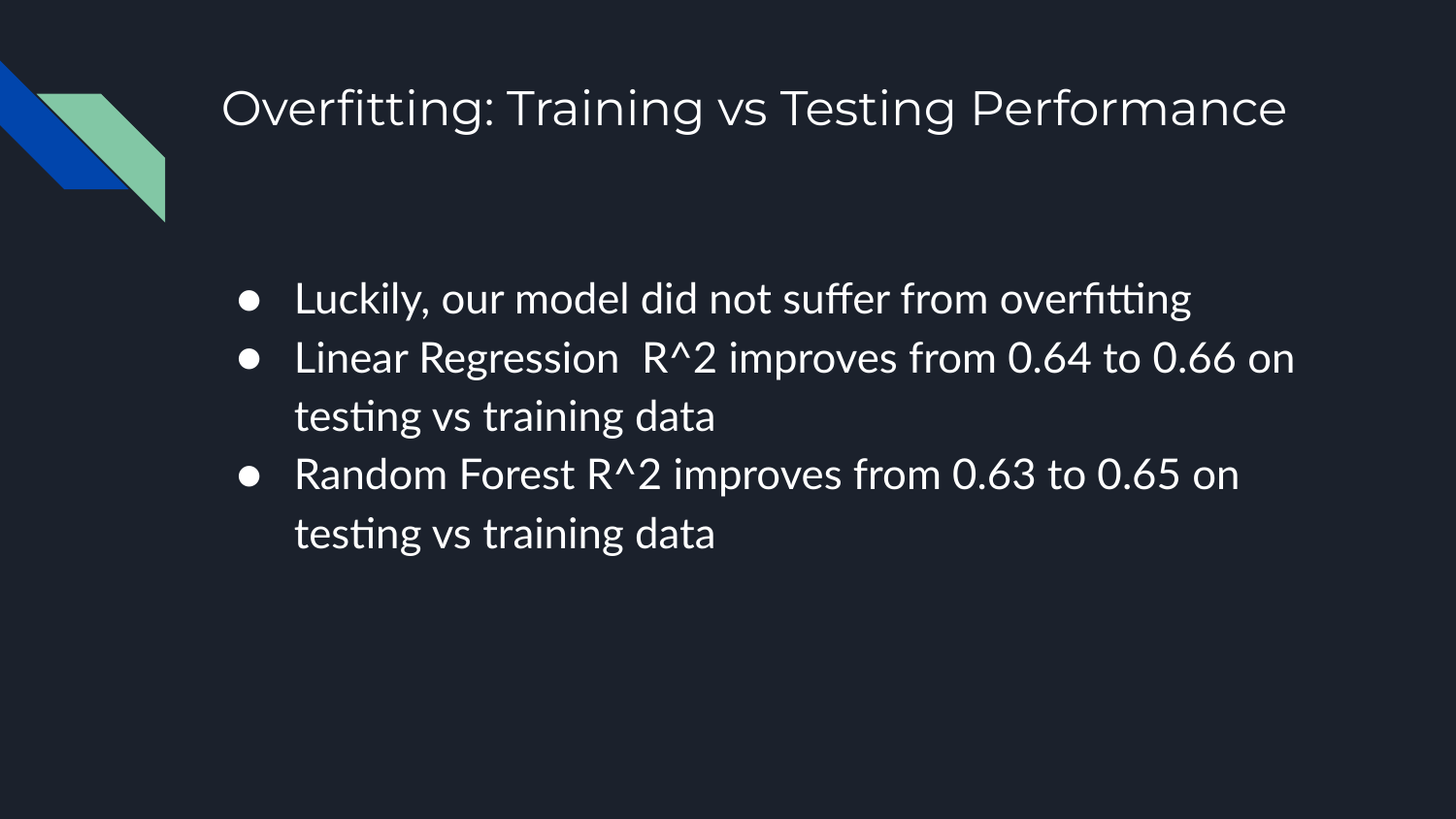

# Overfitting: Training vs Testing Performance
Luckily, our model did not suffer from overfitting
Linear Regression  R^2 improves from 0.64 to 0.66 on testing vs training data
Random Forest R^2 improves from 0.63 to 0.65 on testing vs training data